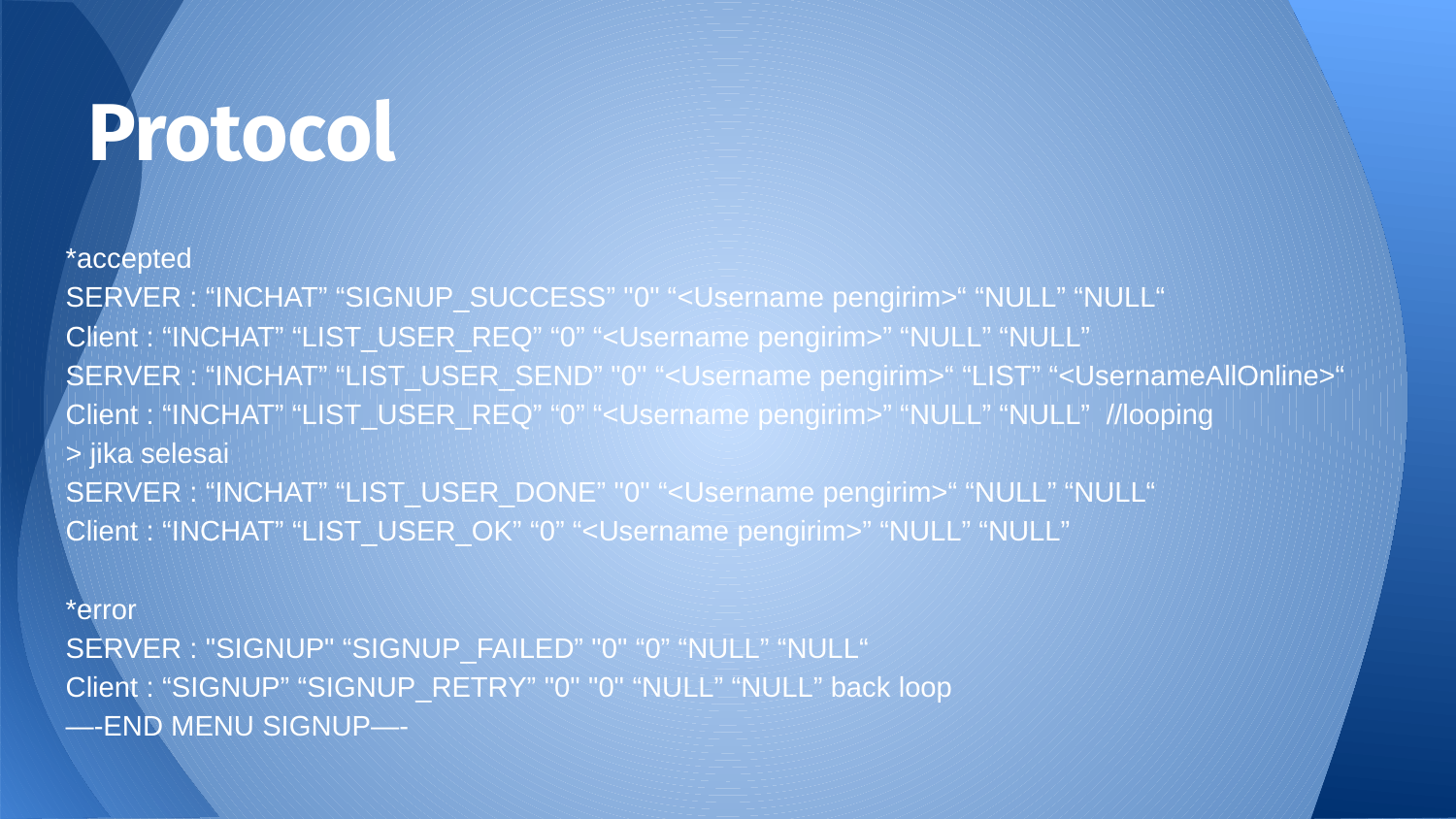

# Protocol
*accepted
SERVER : “INCHAT” “SIGNUP_SUCCESS” "0" “<Username pengirim>“ “NULL” “NULL“
Client : “INCHAT” “LIST_USER_REQ” “0” “<Username pengirim>” “NULL” “NULL”
SERVER : “INCHAT” “LIST_USER_SEND” "0" “<Username pengirim>“ “LIST” “<UsernameAllOnline>“
Client : “INCHAT” “LIST_USER_REQ” “0” “<Username pengirim>” “NULL” “NULL”  //looping
> jika selesai
SERVER : “INCHAT” “LIST_USER_DONE” "0" “<Username pengirim>“ “NULL” “NULL“
Client : “INCHAT” “LIST_USER_OK” “0” “<Username pengirim>” “NULL” “NULL”

*error
SERVER : "SIGNUP" “SIGNUP_FAILED” "0" “0” “NULL” “NULL“
Client : “SIGNUP” “SIGNUP_RETRY” "0" "0" “NULL” “NULL” back loop
—-END MENU SIGNUP—-